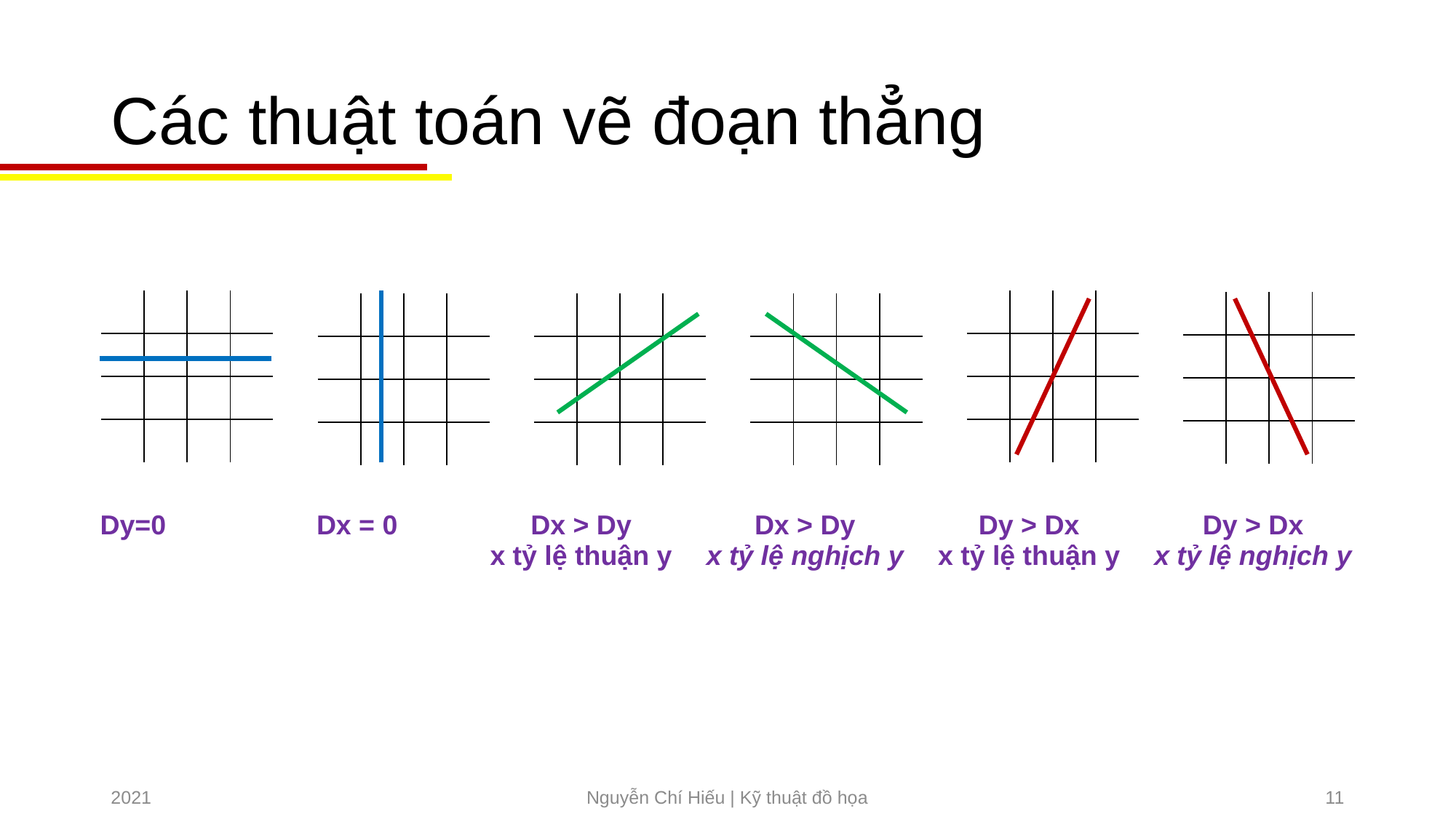

# Các thuật toán vẽ đoạn thẳng
|  |  |  |  |
| --- | --- | --- | --- |
|  |  |  |  |
|  |  |  |  |
|  |  |  |  |
|  |  |  |  |
| --- | --- | --- | --- |
|  |  |  |  |
|  |  |  |  |
|  |  |  |  |
|  |  |  |  |
| --- | --- | --- | --- |
|  |  |  |  |
|  |  |  |  |
|  |  |  |  |
|  |  |  |  |
| --- | --- | --- | --- |
|  |  |  |  |
|  |  |  |  |
|  |  |  |  |
|  |  |  |  |
| --- | --- | --- | --- |
|  |  |  |  |
|  |  |  |  |
|  |  |  |  |
|  |  |  |  |
| --- | --- | --- | --- |
|  |  |  |  |
|  |  |  |  |
|  |  |  |  |
| Dy=0 | Dx = 0 | Dx > Dy x tỷ lệ thuận y | Dx > Dy x tỷ lệ nghịch y | Dy > Dx x tỷ lệ thuận y | Dy > Dx x tỷ lệ nghịch y |
| --- | --- | --- | --- | --- | --- |
2021
Nguyễn Chí Hiếu | Kỹ thuật đồ họa
11